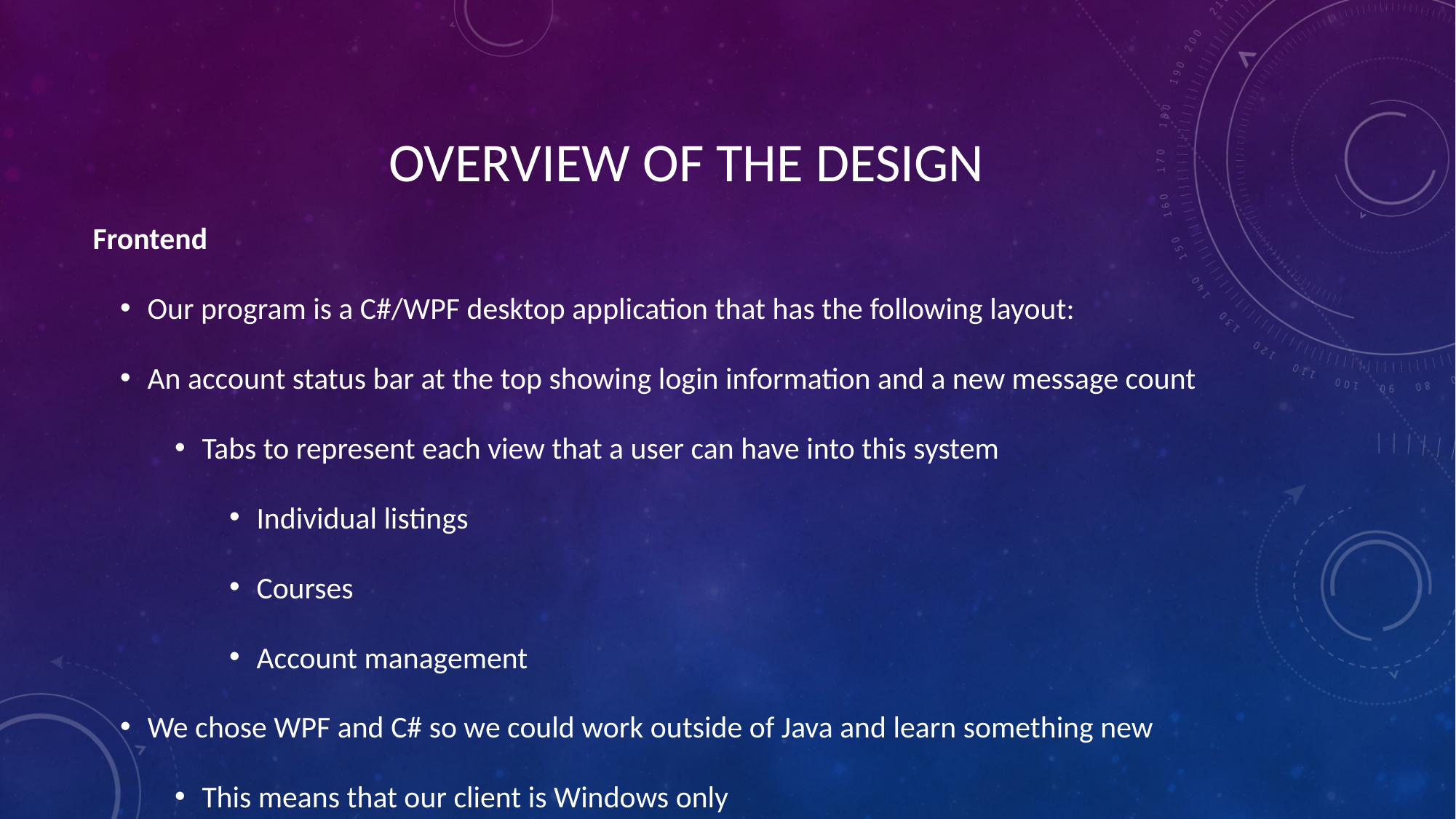

# OVERVIEW OF THE DESIGN
Frontend
Our program is a C#/WPF desktop application that has the following layout:
An account status bar at the top showing login information and a new message count
Tabs to represent each view that a user can have into this system
Individual listings
Courses
Account management
We chose WPF and C# so we could work outside of Java and learn something new
This means that our client is Windows only